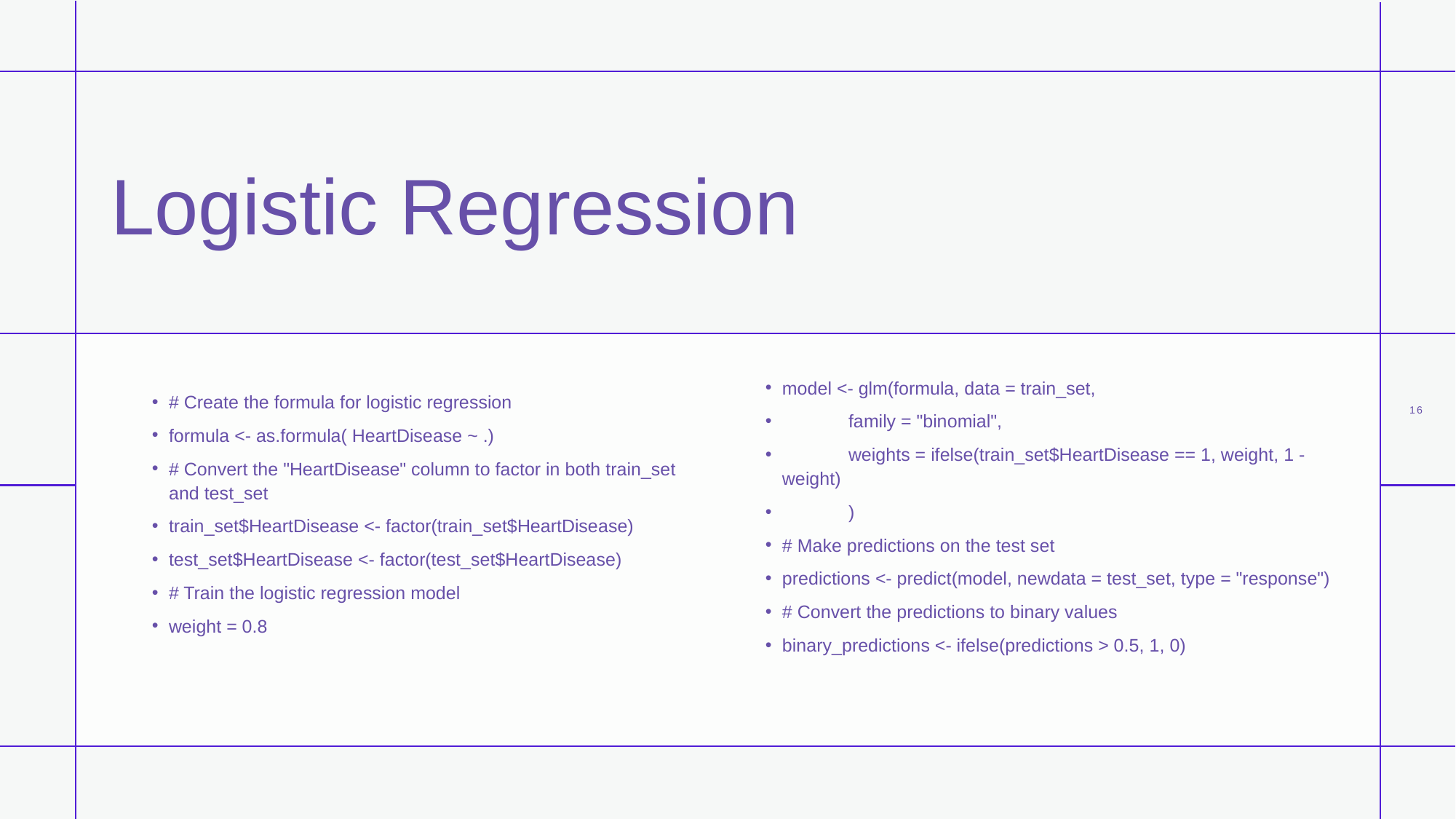

# Logistic Regression

model <- glm(formula, data = train_set,
             family = "binomial",
             weights = ifelse(train_set$HeartDisease == 1, weight, 1 - weight)
             )
# Make predictions on the test set
predictions <- predict(model, newdata = test_set, type = "response")
# Convert the predictions to binary values
binary_predictions <- ifelse(predictions > 0.5, 1, 0)
# Create the formula for logistic regression
formula <- as.formula( HeartDisease ~ .)
# Convert the "HeartDisease" column to factor in both train_set and test_set
train_set$HeartDisease <- factor(train_set$HeartDisease)
test_set$HeartDisease <- factor(test_set$HeartDisease)
# Train the logistic regression model
weight = 0.8
16